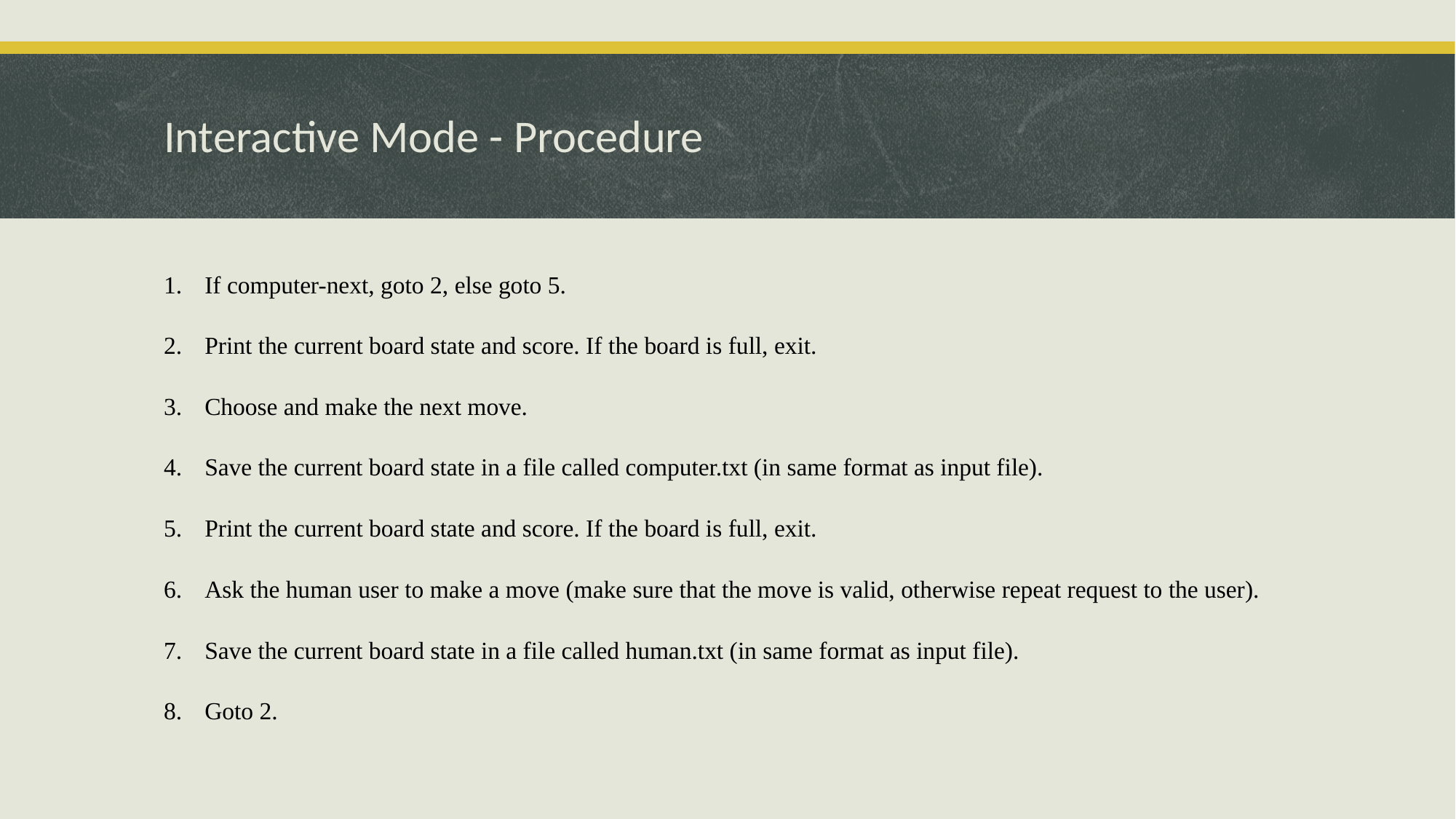

# Interactive Mode - Procedure
If computer-next, goto 2, else goto 5.
Print the current board state and score. If the board is full, exit.
Choose and make the next move.
Save the current board state in a file called computer.txt (in same format as input file).
Print the current board state and score. If the board is full, exit.
Ask the human user to make a move (make sure that the move is valid, otherwise repeat request to the user).
Save the current board state in a file called human.txt (in same format as input file).
Goto 2.